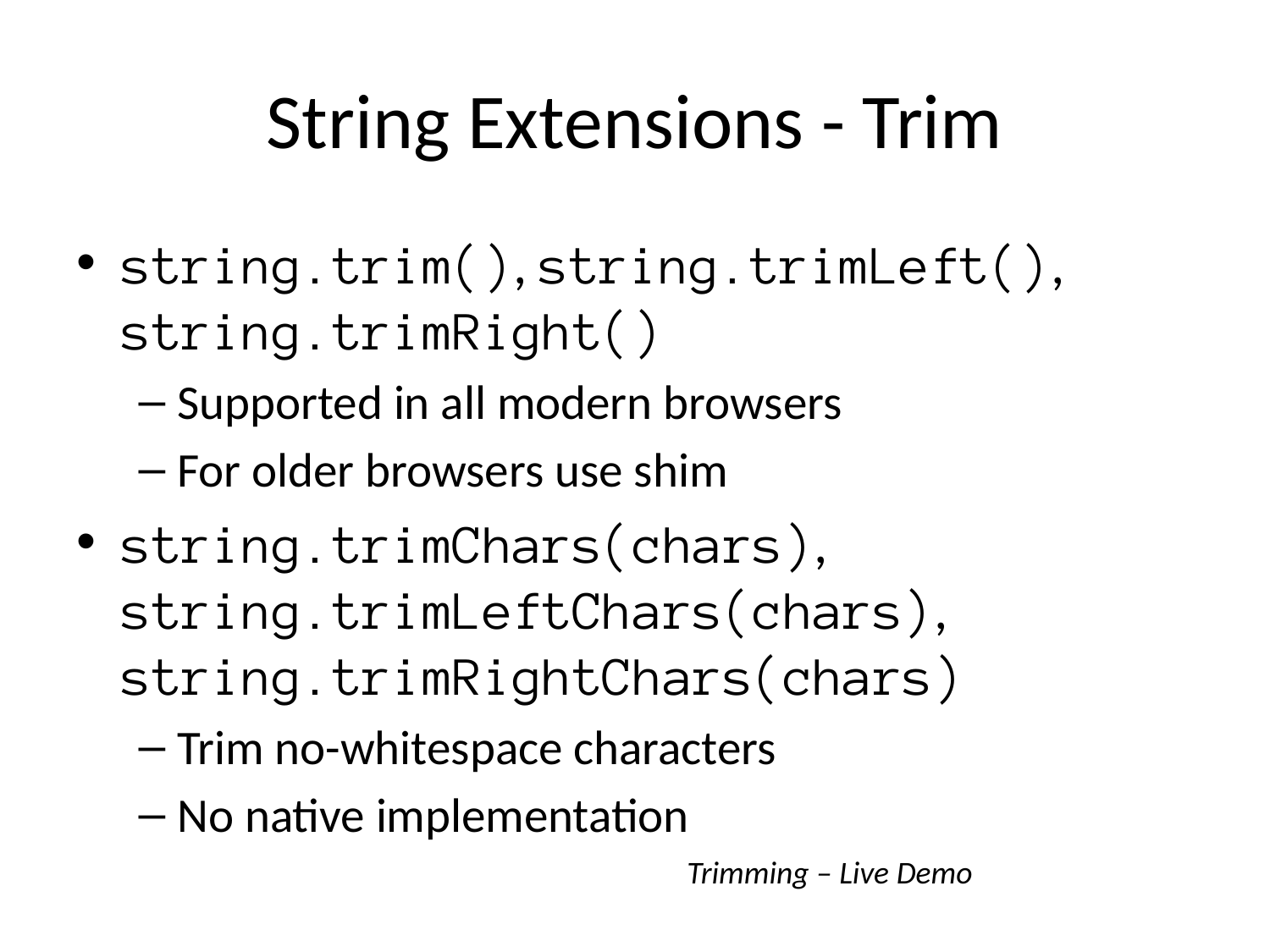

# String Extensions - Trim
string.trim(), string.trimLeft(), string.trimRight()
Supported in all modern browsers
For older browsers use shim
string.trimChars(chars), string.trimLeftChars(chars), string.trimRightChars(chars)
Trim no-whitespace characters
No native implementation
Trimming – Live Demo